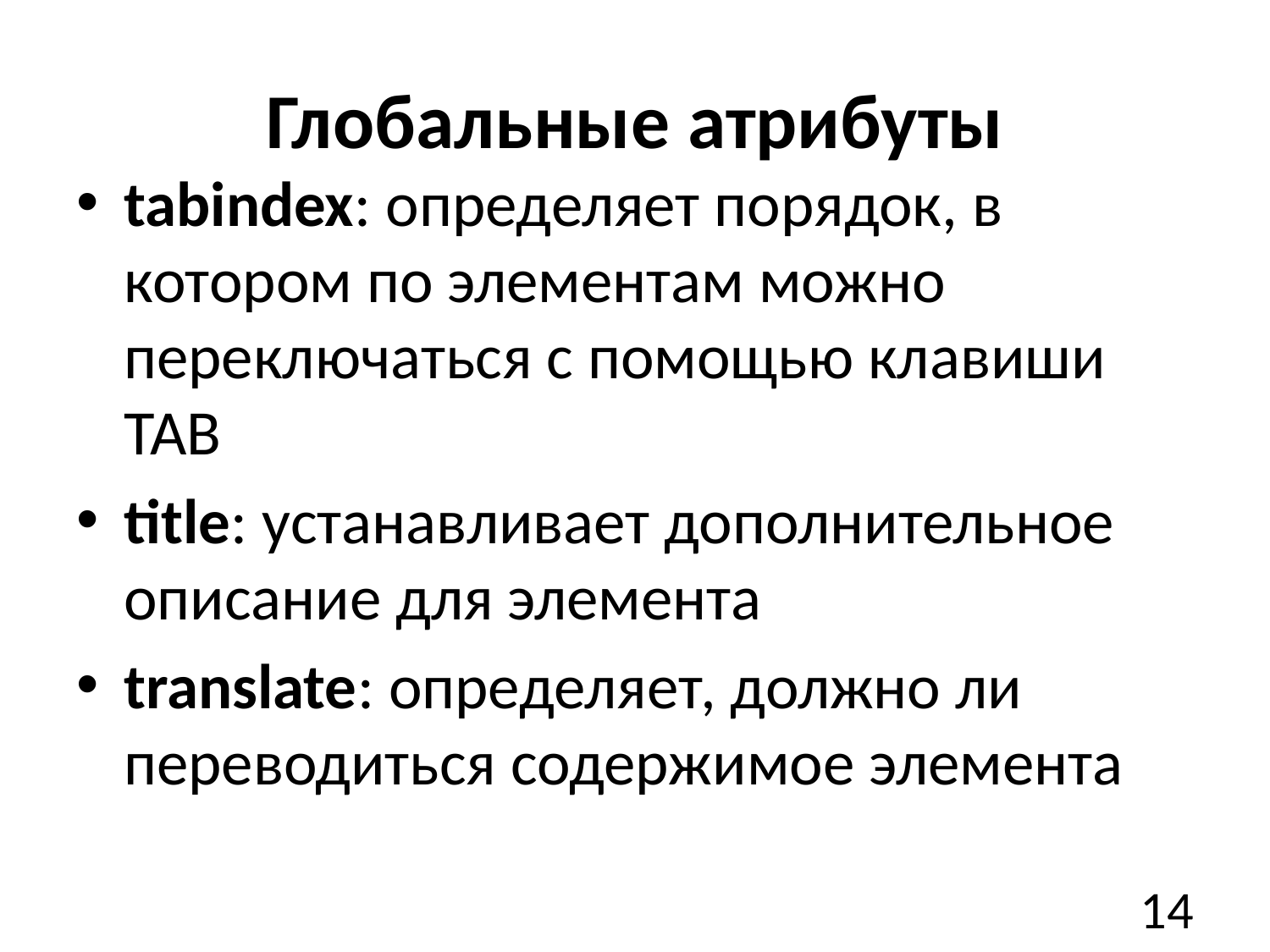

# Глобальные атрибуты
tabindex: определяет порядок, в котором по элементам можно переключаться с помощью клавиши TAB
title: устанавливает дополнительное описание для элемента
translate: определяет, должно ли переводиться содержимое элемента

14